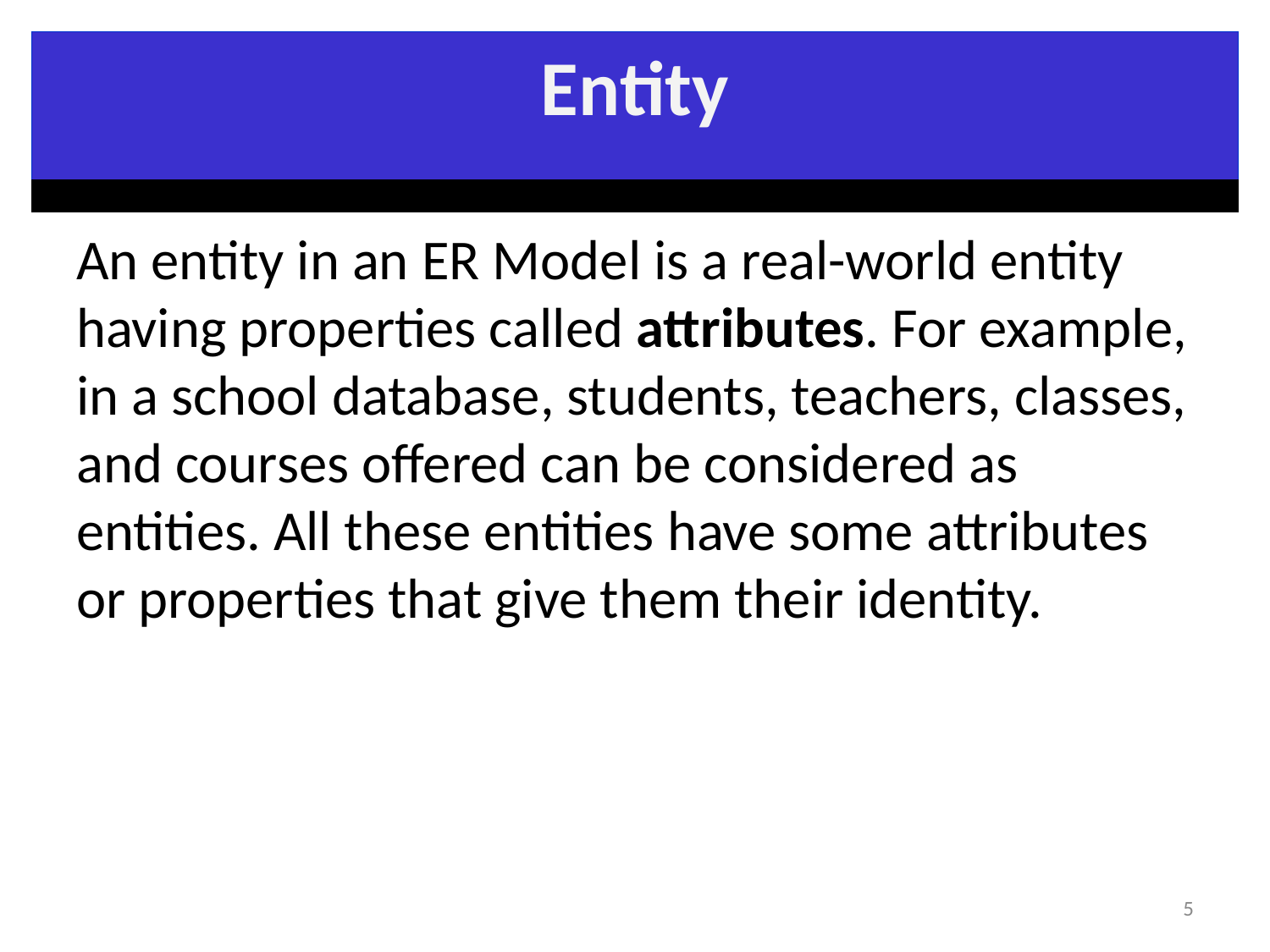

Entity
An entity in an ER Model is a real-world entity having properties called attributes. For example, in a school database, students, teachers, classes, and courses offered can be considered as entities. All these entities have some attributes or properties that give them their identity.
5